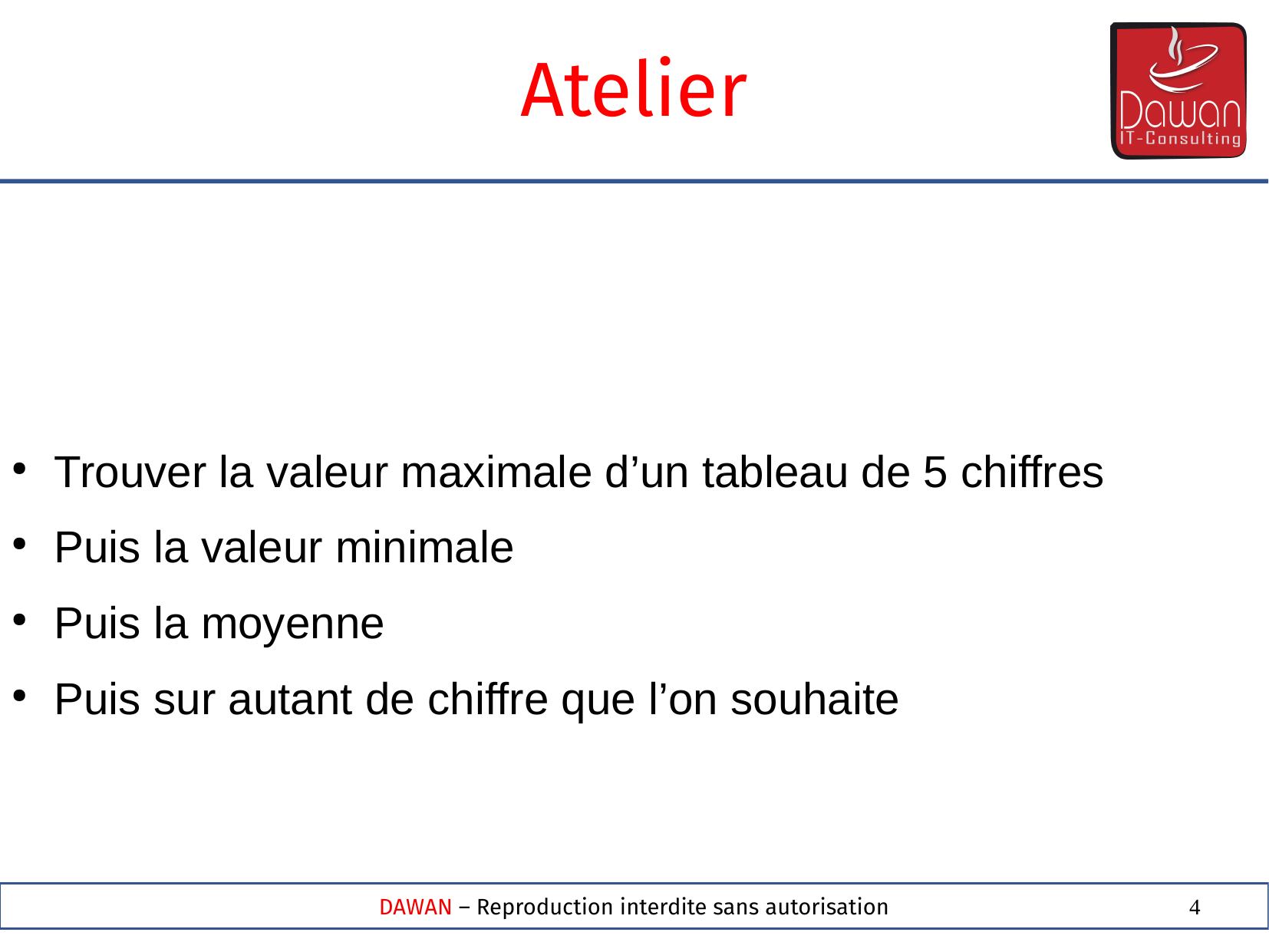

Atelier
Trouver la valeur maximale d’un tableau de 5 chiffres
Puis la valeur minimale
Puis la moyenne
Puis sur autant de chiffre que l’on souhaite
4